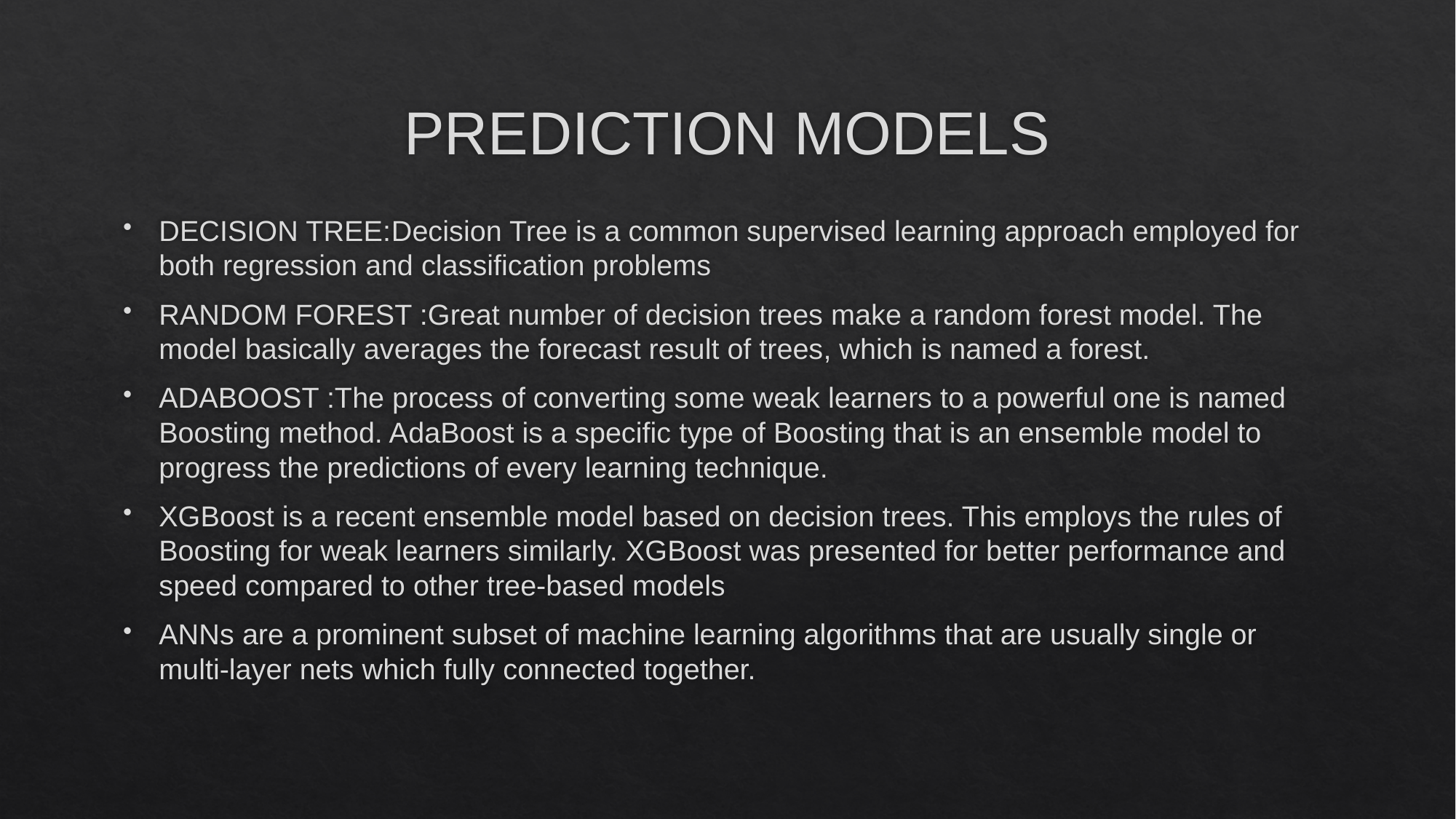

# PREDICTION MODELS
DECISION TREE:Decision Tree is a common supervised learning approach employed for both regression and classification problems
RANDOM FOREST :Great number of decision trees make a random forest model. The model basically averages the forecast result of trees, which is named a forest.
ADABOOST :The process of converting some weak learners to a powerful one is named Boosting method. AdaBoost is a specific type of Boosting that is an ensemble model to progress the predictions of every learning technique.
XGBoost is a recent ensemble model based on decision trees. This employs the rules of Boosting for weak learners similarly. XGBoost was presented for better performance and speed compared to other tree-based models
ANNs are a prominent subset of machine learning algorithms that are usually single or multi-layer nets which fully connected together.